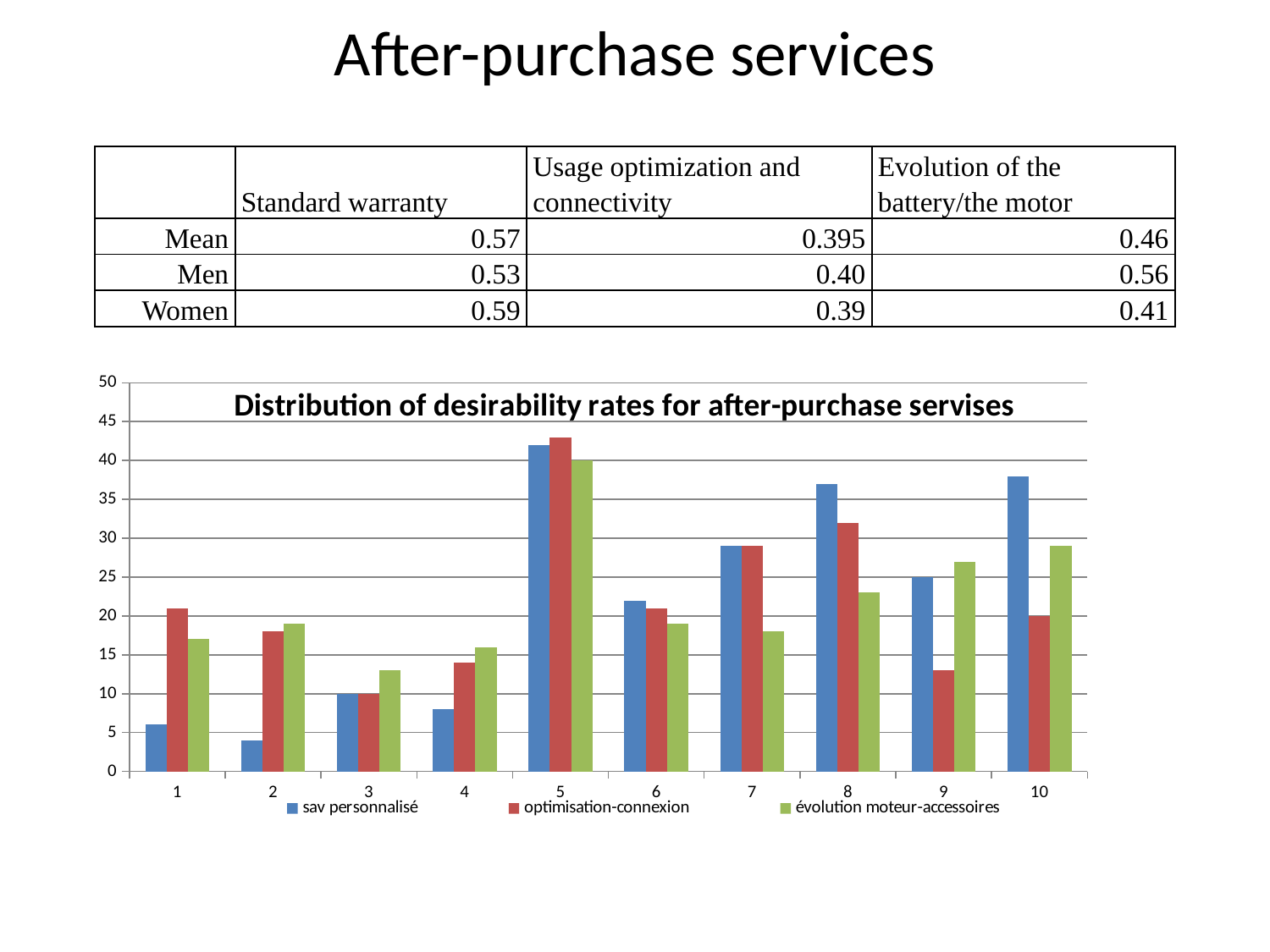

# After-purchase services
|  | Standard warranty | Usage optimization and connectivity | Evolution of the battery/the motor |
| --- | --- | --- | --- |
| Mean | 0.57 | 0.395 | 0.46 |
| Men | 0.53 | 0.40 | 0.56 |
| Women | 0.59 | 0.39 | 0.41 |

### Chart: Distribution of desirability rates for after-purchase servises

| Category | sav personnalisé | optimisation-connexion | évolution moteur-accessoires |
|---|---|---|---|
| 1.0 | 6.0 | 21.0 | 17.0 |
| 2.0 | 4.0 | 18.0 | 19.0 |
| 3.0 | 10.0 | 10.0 | 13.0 |
| 4.0 | 8.0 | 14.0 | 16.0 |
| 5.0 | 42.0 | 43.0 | 40.0 |
| 6.0 | 22.0 | 21.0 | 19.0 |
| 7.0 | 29.0 | 29.0 | 18.0 |
| 8.0 | 37.0 | 32.0 | 23.0 |
| 9.0 | 25.0 | 13.0 | 27.0 |
| 10.0 | 38.0 | 20.0 | 29.0 |